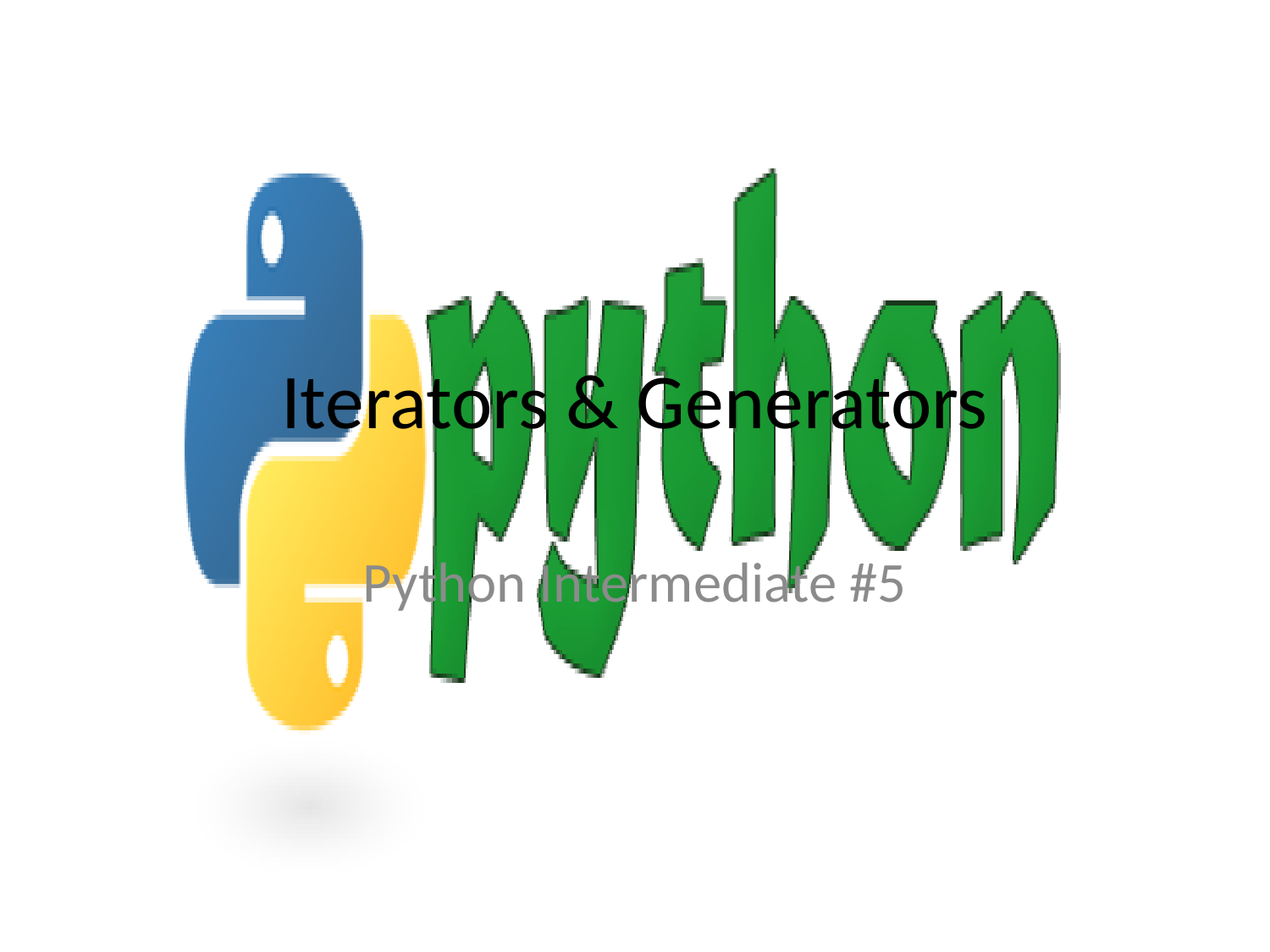

# Iterators & Generators
Python Intermediate #5